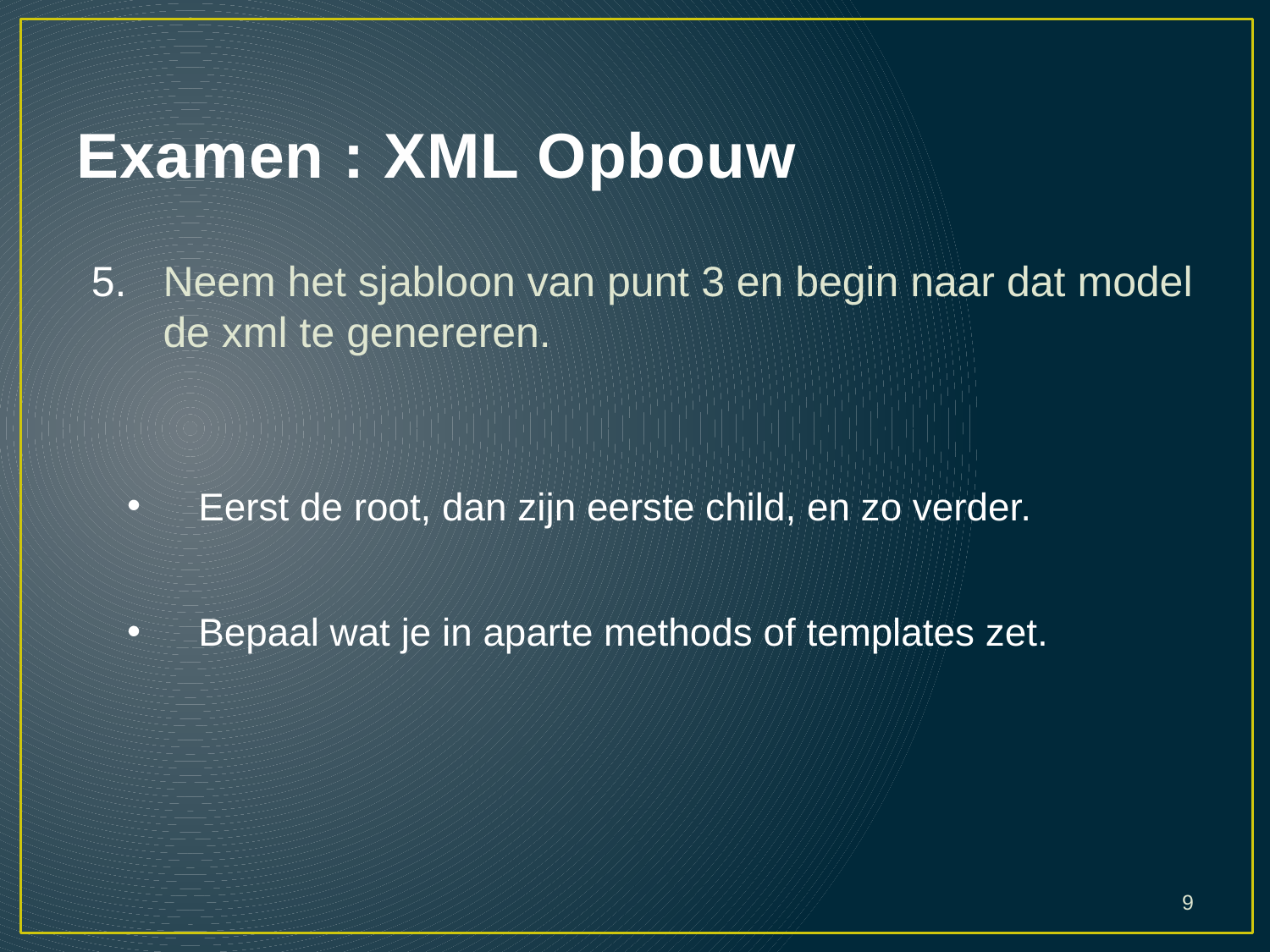

# Examen : XML Opbouw

Neem het sjabloon van punt 3 en begin naar dat model de xml te genereren.

Eerst de root, dan zijn eerste child, en zo verder.

Bepaal wat je in aparte methods of templates zet.

9